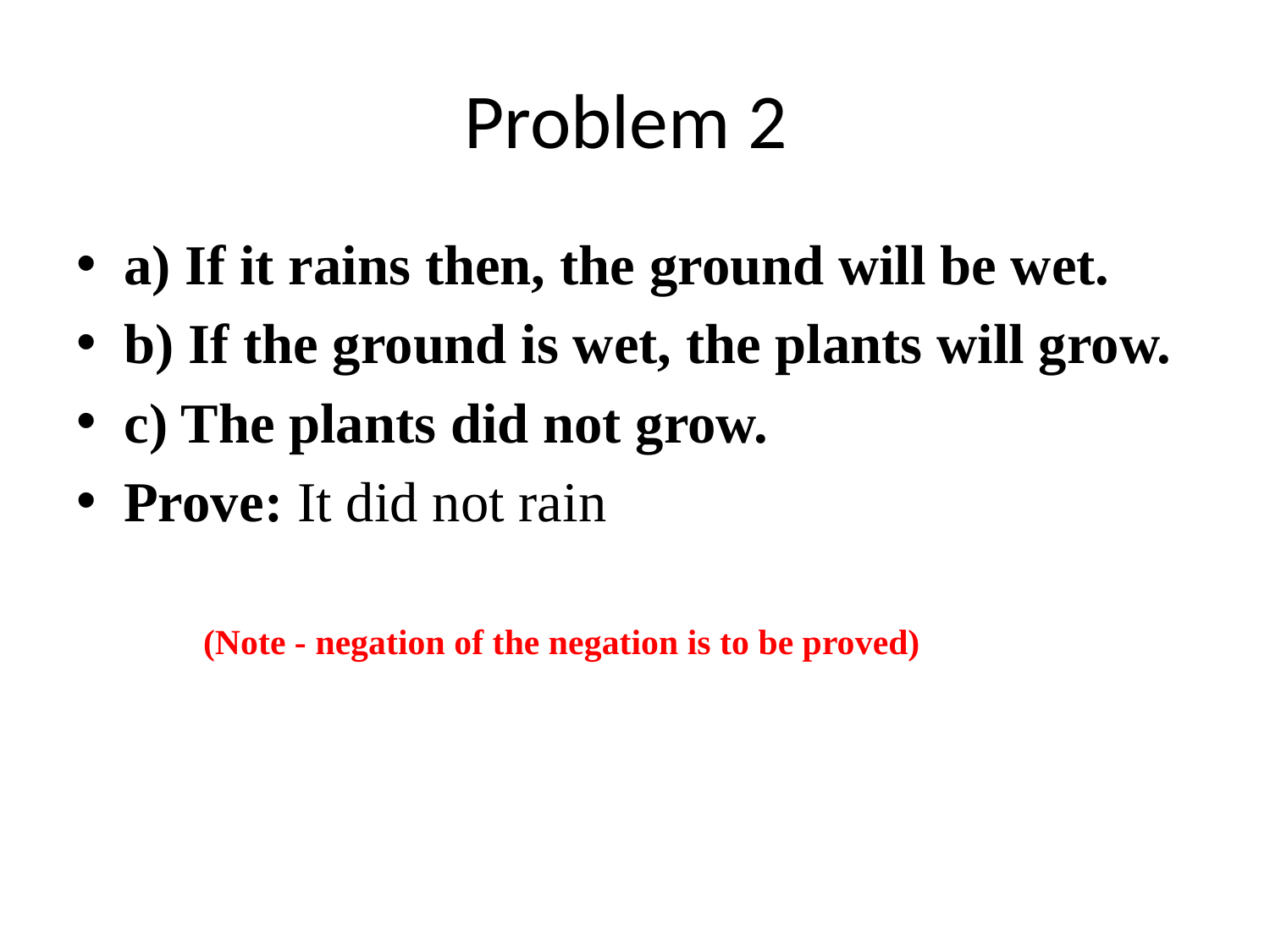

# Problem 2
a) If it rains then, the ground will be wet.
b) If the ground is wet, the plants will grow.
c) The plants did not grow.
Prove: It did not rain

	(Note - negation of the negation is to be proved)